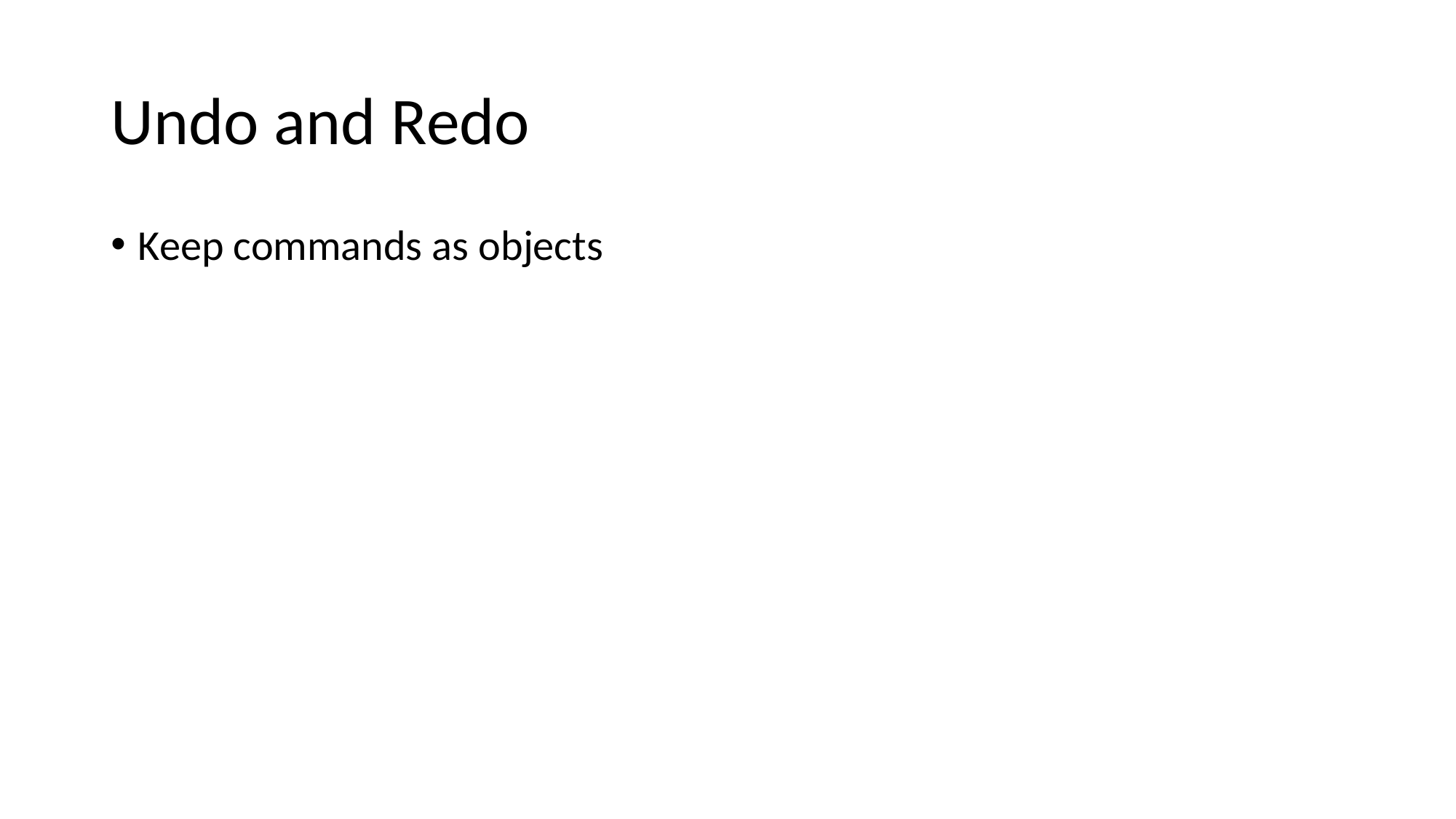

# Undo and Redo
Keep commands as objects